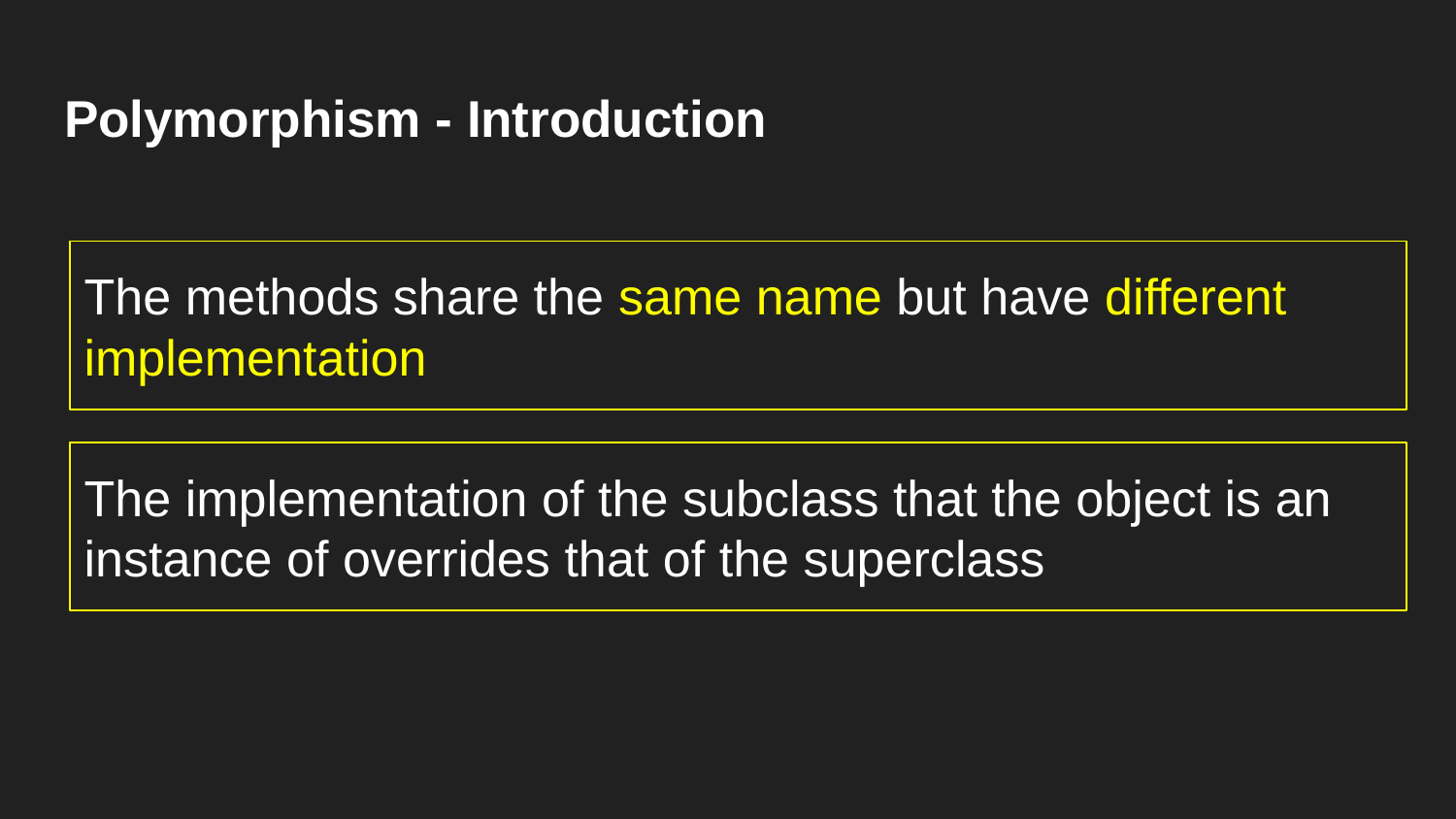

# Polymorphism - Introduction
The methods share the same name but have different implementation
The implementation of the subclass that the object is an instance of overrides that of the superclass